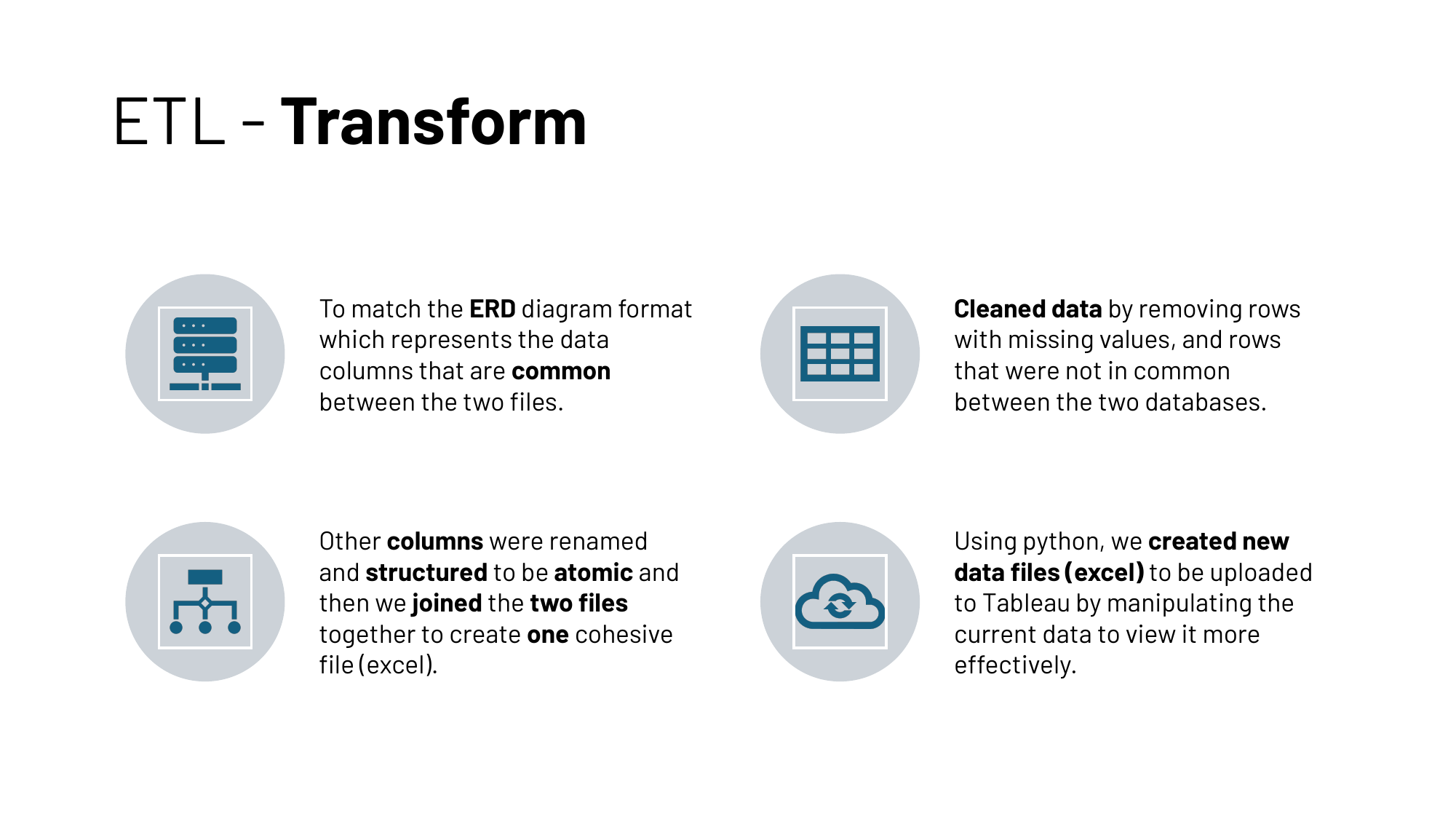

# ETL - Transform
To match the ERD diagram format which represents the data columns that are common between the two files.
Cleaned data by removing rows with missing values, and rows that were not in common between the two databases.
Other columns were renamed and structured to be atomic and then we joined the two files together to create one cohesive file (excel).
Using python, we created new data files (excel) to be uploaded to Tableau by manipulating the current data to view it more effectively.